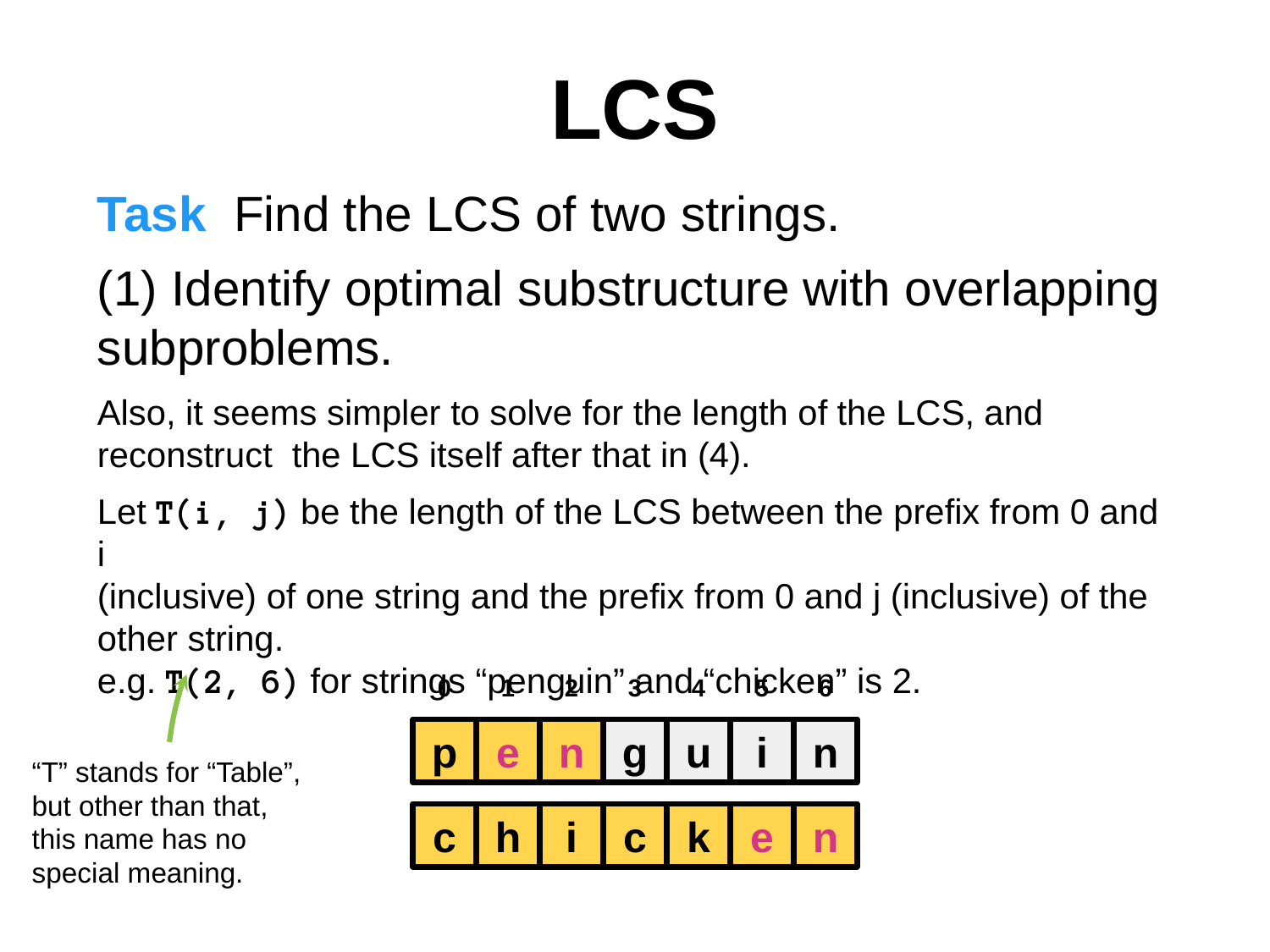

LCS
Task  Find the LCS of two strings.

(1) Identify optimal substructure with overlapping subproblems.

Also, it seems simpler to solve for the length of the LCS, and reconstruct  the LCS itself after that in (4).

Let T(i, j) be the length of the LCS between the prefix from 0 and i
(inclusive) of one string and the prefix from 0 and j (inclusive) of the other string.
e.g. T(2, 6) for strings “penguin” and “chicken” is 2.
0
1
2
3
4
5
6

p
e
n
g
u
i
n
“T” stands for “Table”, but other than that, this name has no special meaning.
c
h
i
c
k
e
n